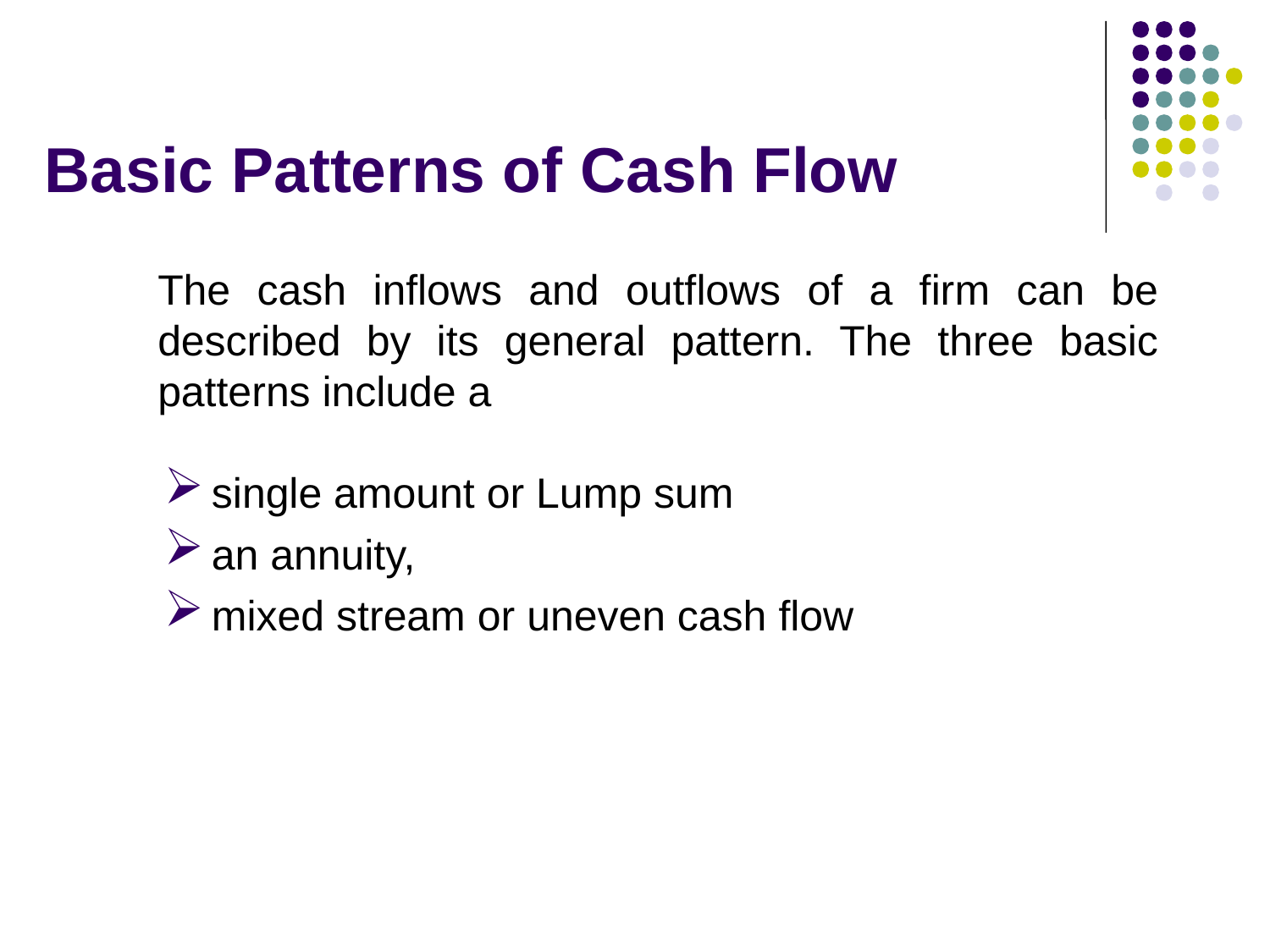

# Basic Patterns of Cash Flow
The cash inflows and outflows of a firm can be described by its general pattern. The three basic patterns include a

single amount or Lump sum
an annuity,
mixed stream or uneven cash flow